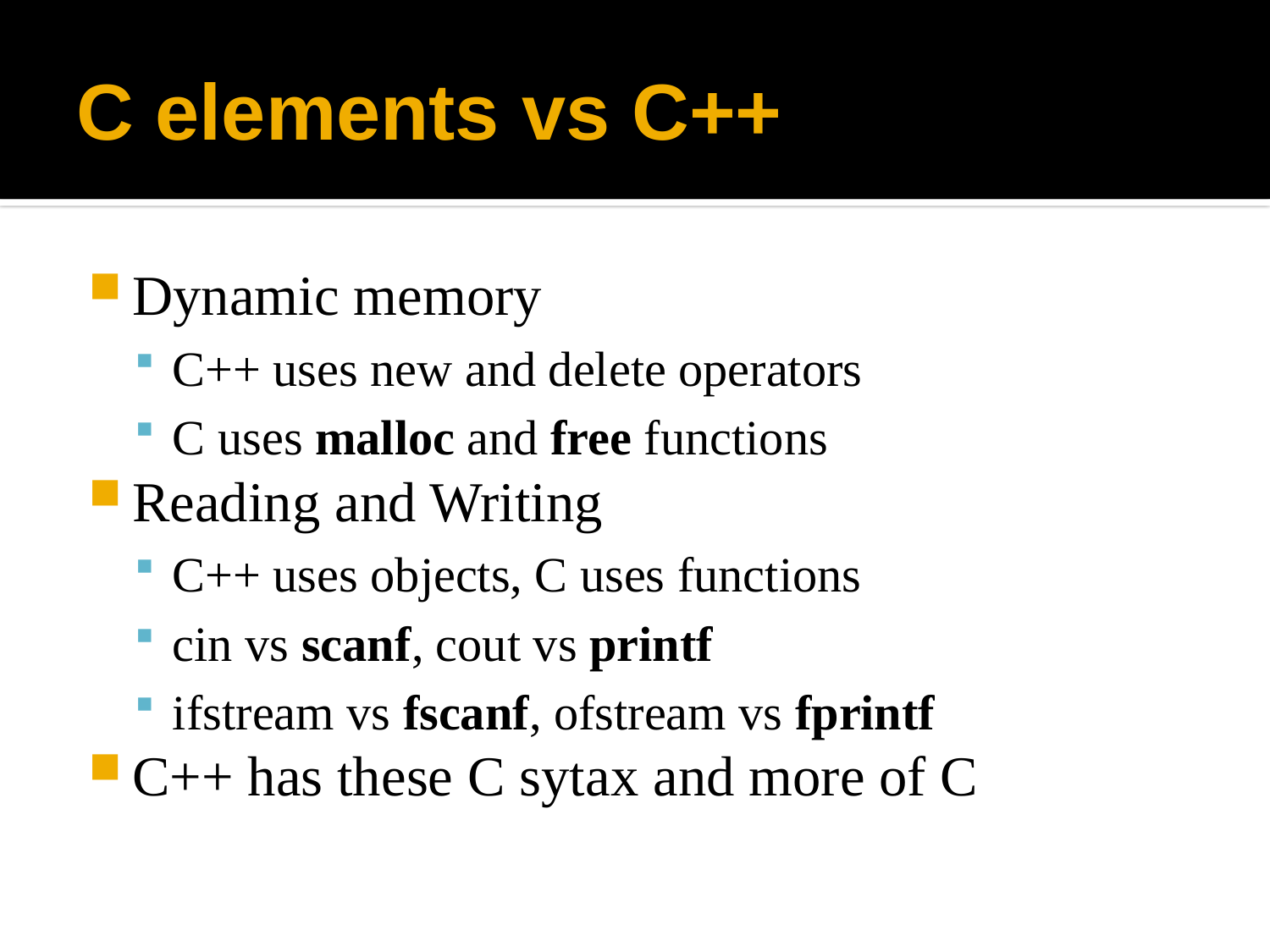

# C elements vs C++
Dynamic memory
C++ uses new and delete operators
C uses malloc and free functions
Reading and Writing
C++ uses objects, C uses functions
cin vs scanf, cout vs printf
ifstream vs fscanf, ofstream vs fprintf
C++ has these C sytax and more of C